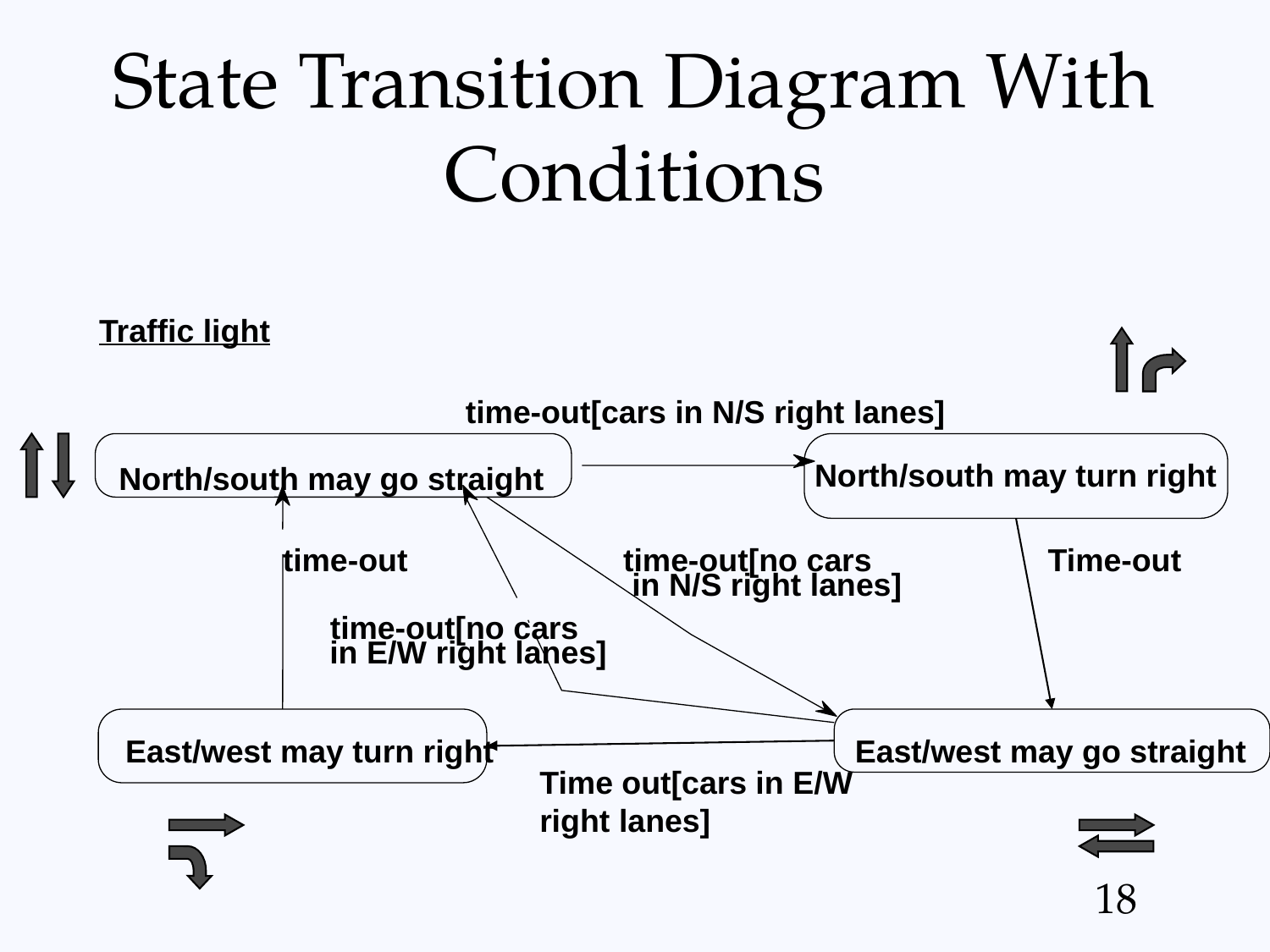

# State Transition Diagram With Conditions
Traffic light

time-out[cars in N/S right lanes]

North/south may turn right
North/south may go straight

Time-out
time-out
time-out[no cars

 in N/S right lanes]
time-out[no cars

in E/W right lanes]

East/west may turn right
East/west may go straight
Time out[cars in E/W
right lanes]